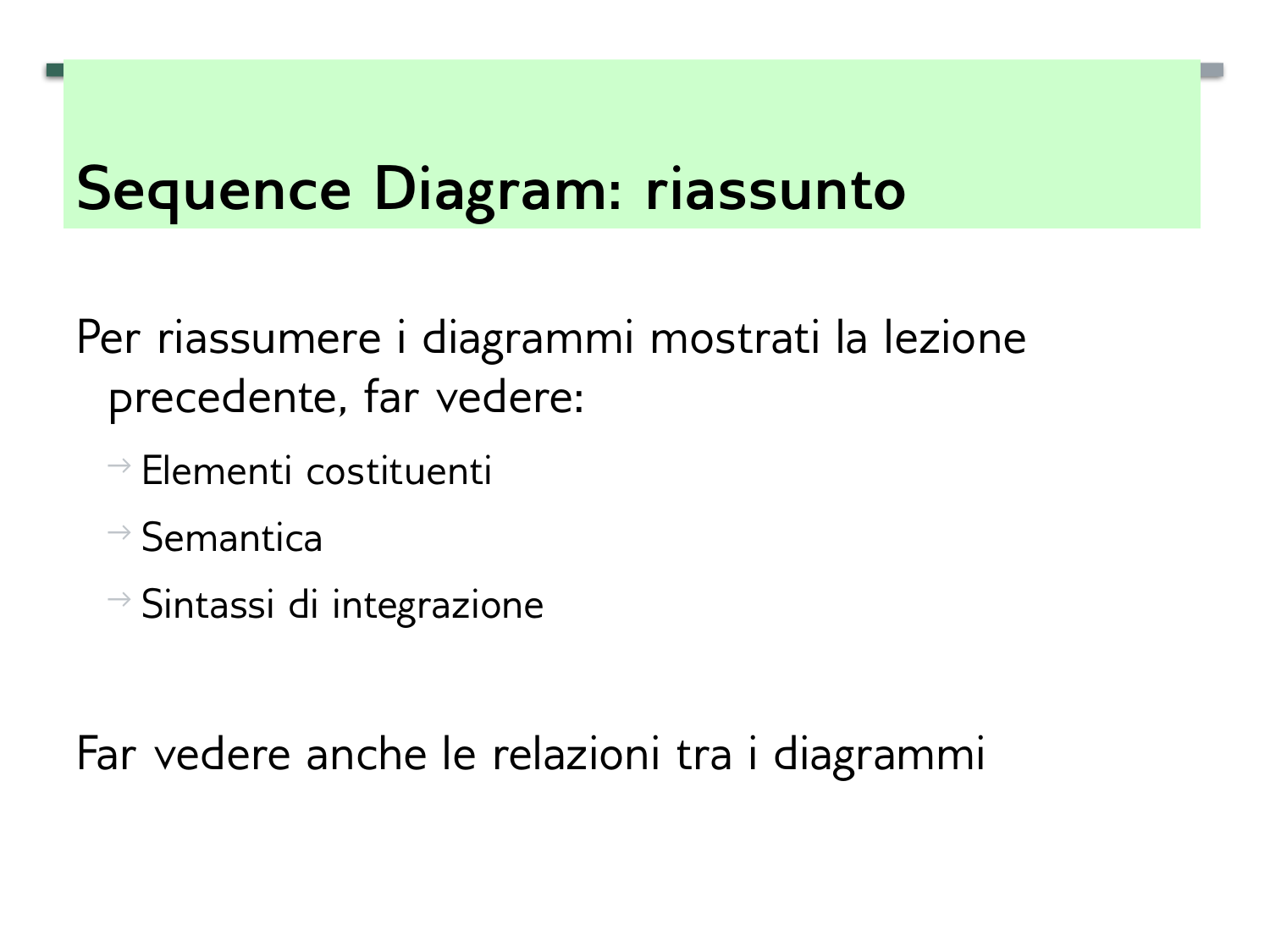

# Sequence Diagram: riassunto
Per riassumere i diagrammi mostrati la lezione precedente, far vedere:
Elementi costituenti
Semantica
Sintassi di integrazione

Far vedere anche le relazioni tra i diagrammi